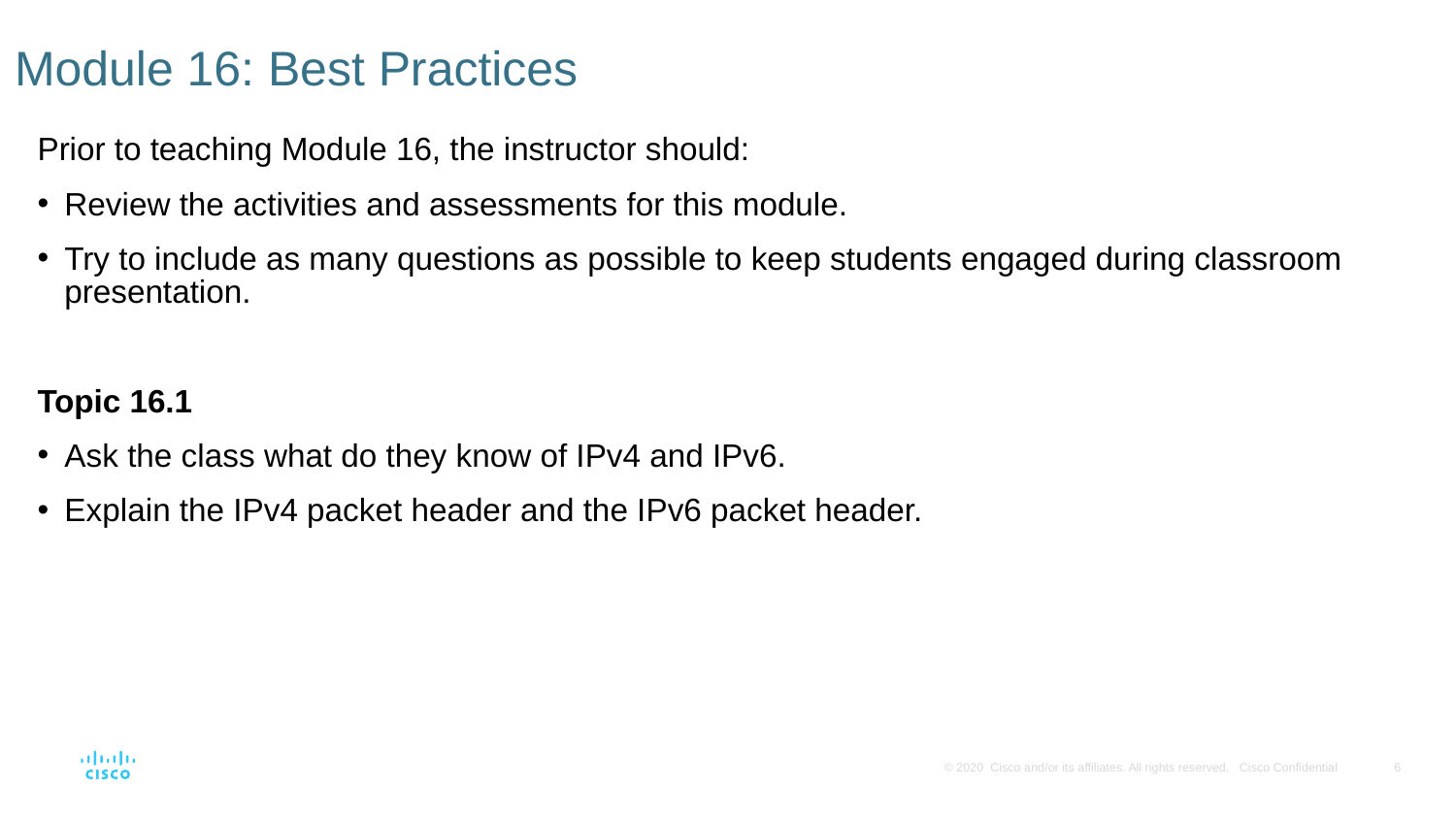

# Module 16: Best Practices
Prior to teaching Module 16, the instructor should:
Review the activities and assessments for this module.
Try to include as many questions as possible to keep students engaged during classroom presentation.

Topic 16.1
Ask the class what do they know of IPv4 and IPv6.
Explain the IPv4 packet header and the IPv6 packet header.